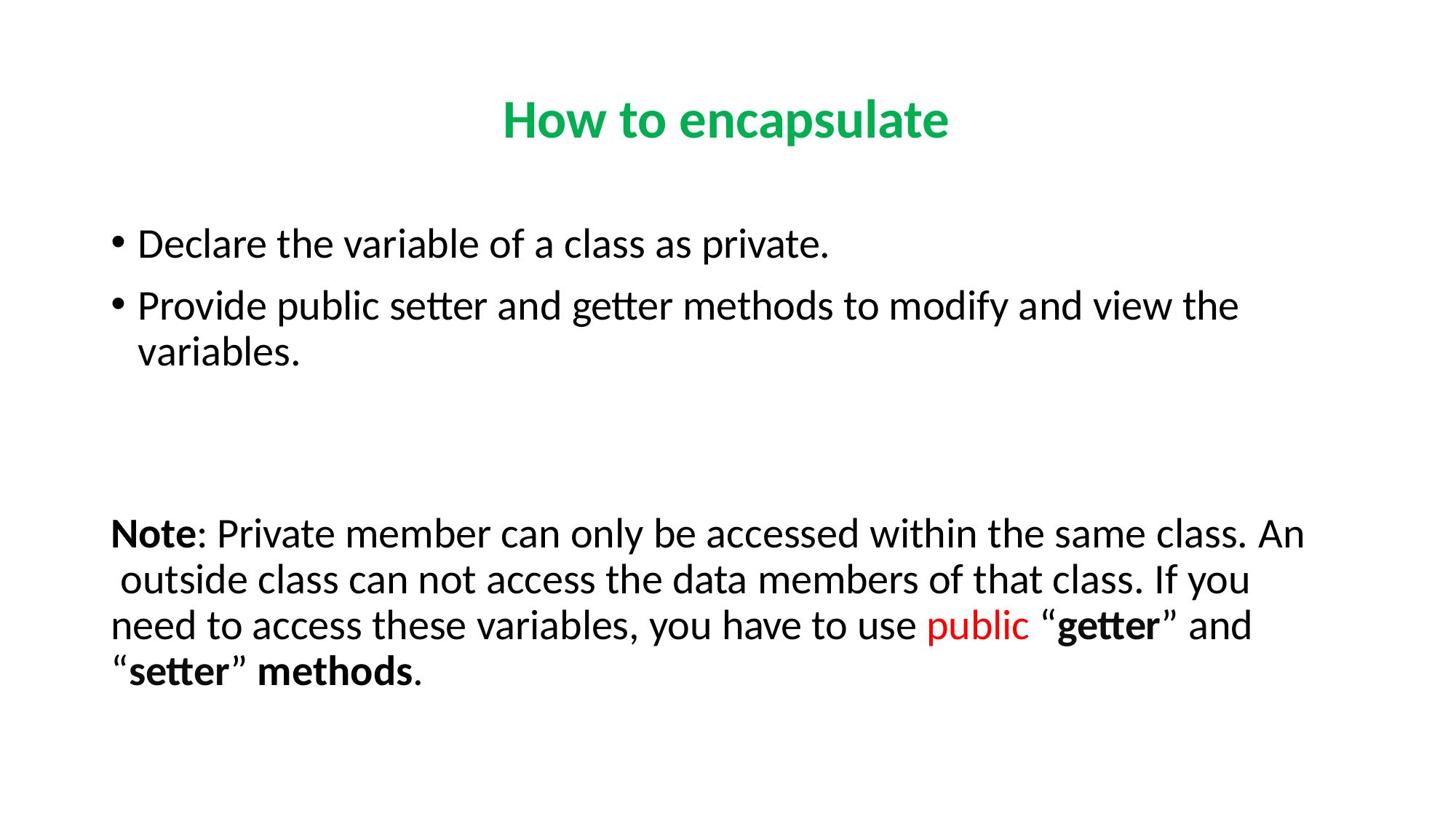

# How to encapsulate
Declare the variable of a class as private.
Provide public setter and getter methods to modify and view the  variables.
Note: Private member can only be accessed within the same class. An  outside class can not access the data members of that class. If you  need to access these variables, you have to use public “getter” and  “setter” methods.